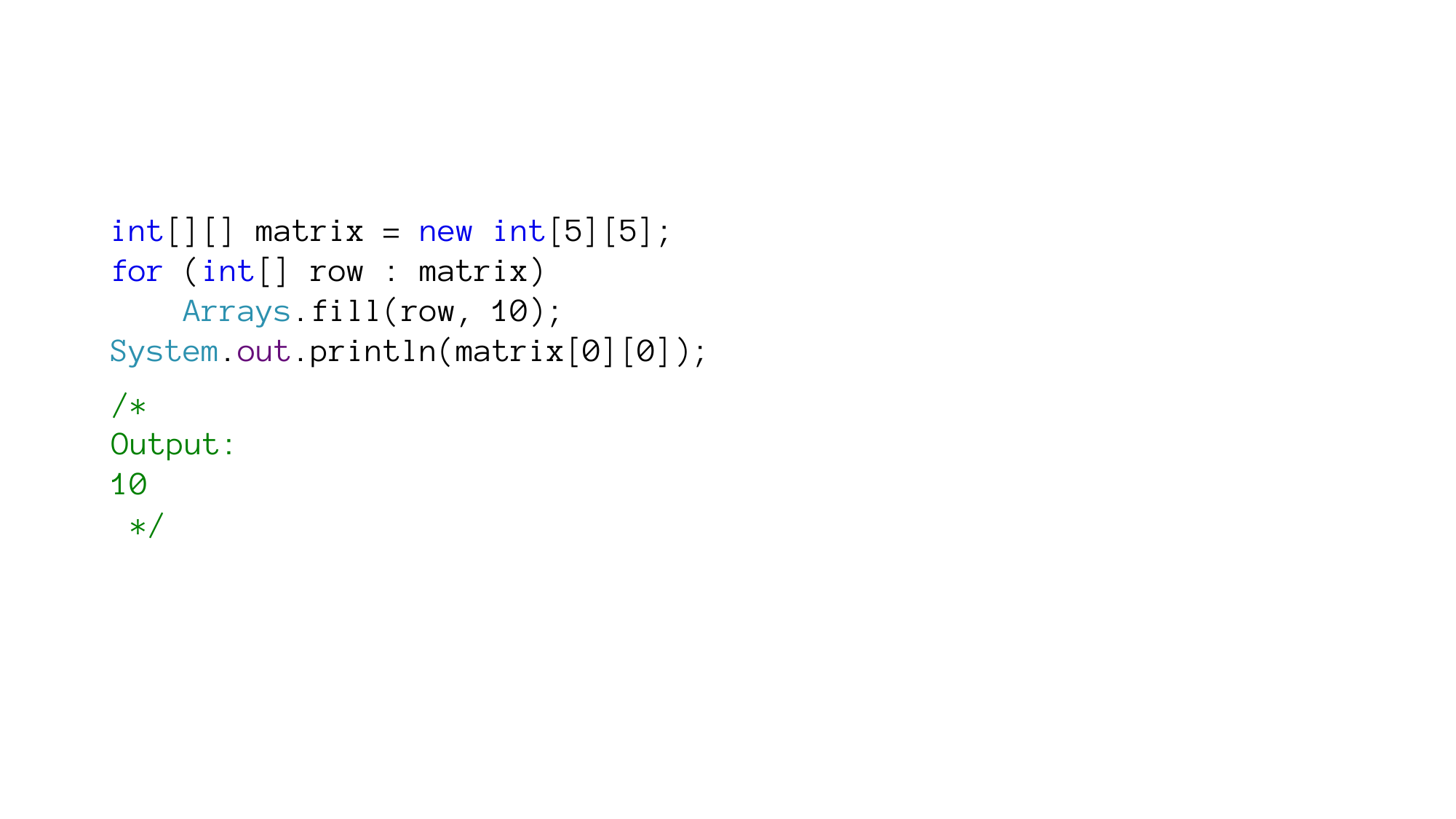

#
int[][] matrix = new int[5][5];
for (int[] row : matrix)
    Arrays.fill(row, 10);
System.out.println(matrix[0][0]);
/*
Output:
10
 */